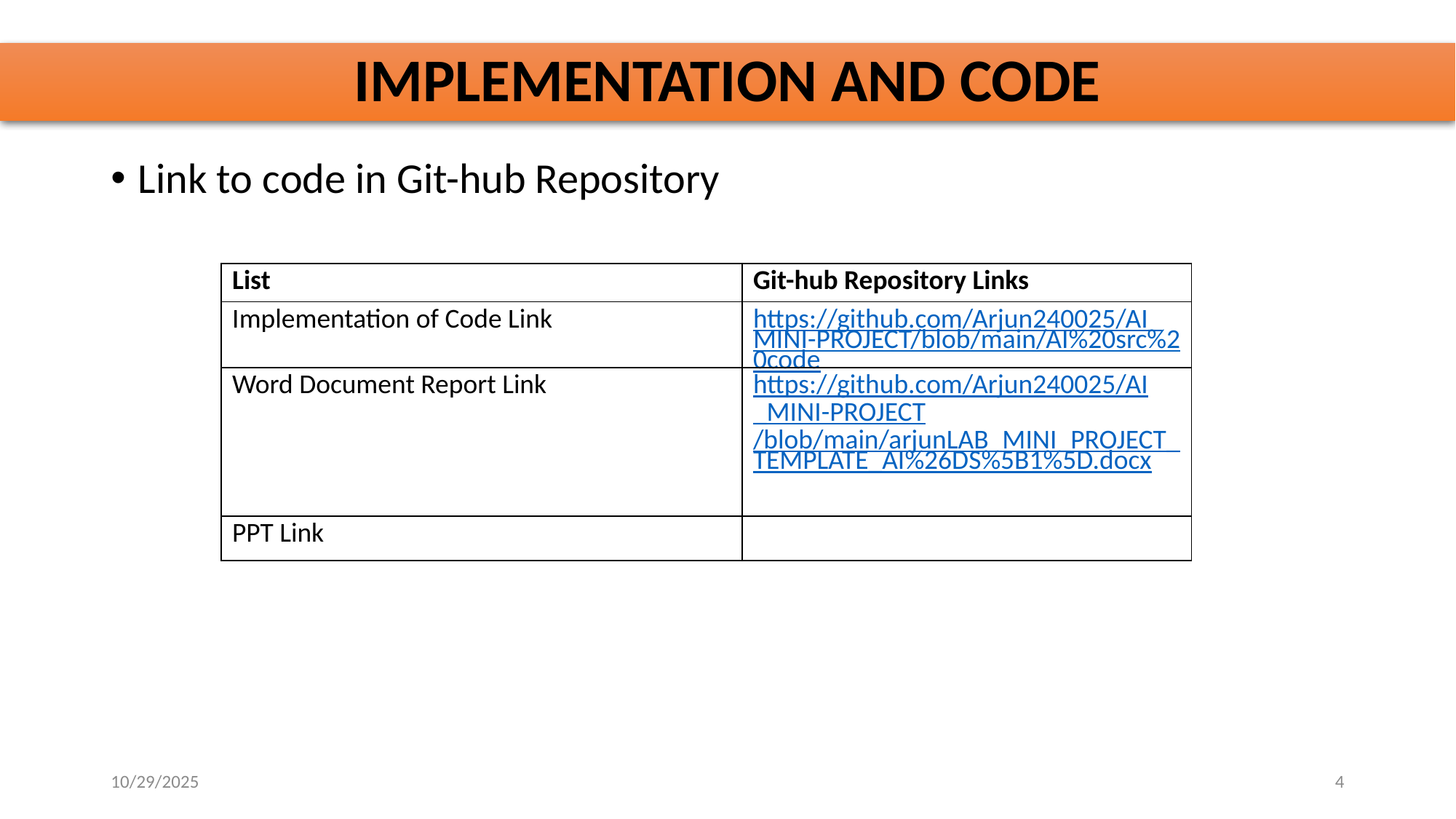

# IMPLEMENTATION AND CODE
Link to code in Git-hub Repository

| List | Git-hub Repository Links |
| --- | --- |
| Implementation of Code Link | https://github.com/Arjun240025/AI\_MINI-PROJECT/blob/main/AI%20src%20code |
| Word Document Report Link | https://github.com/Arjun240025/AI\_MINI-PROJECT/blob/main/arjunLAB\_MINI\_PROJECT\_TEMPLATE\_AI%26DS%5B1%5D.docx |
| PPT Link |  |
10/29/2025
4